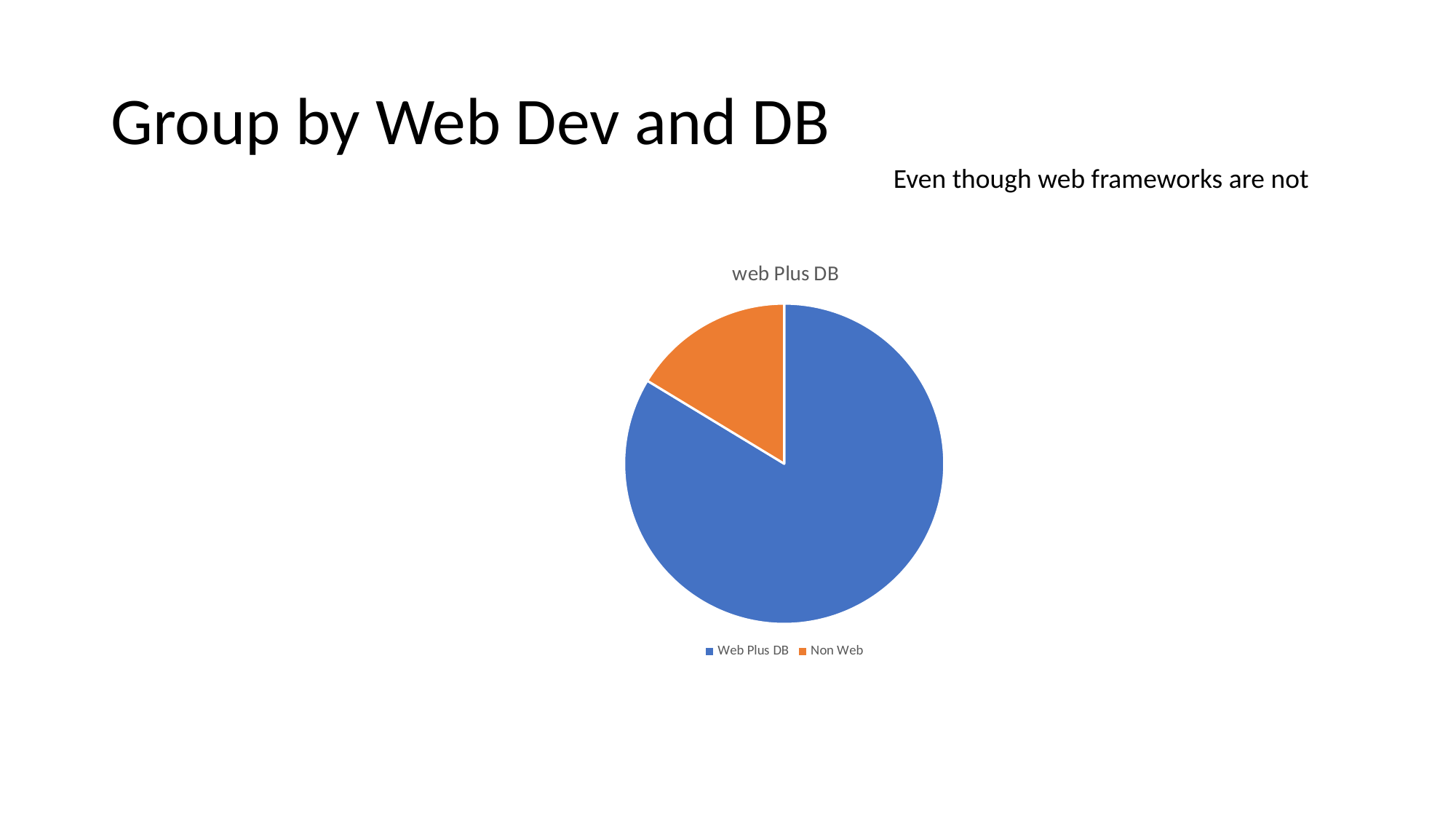

# Group by Web Dev and DB
Even though web frameworks are not

### Chart: web Plus DB

| Category |  |
|---|---|
| Web Plus DB | 83.6734693877551 |
| Non Web | 16.326530612244895 |